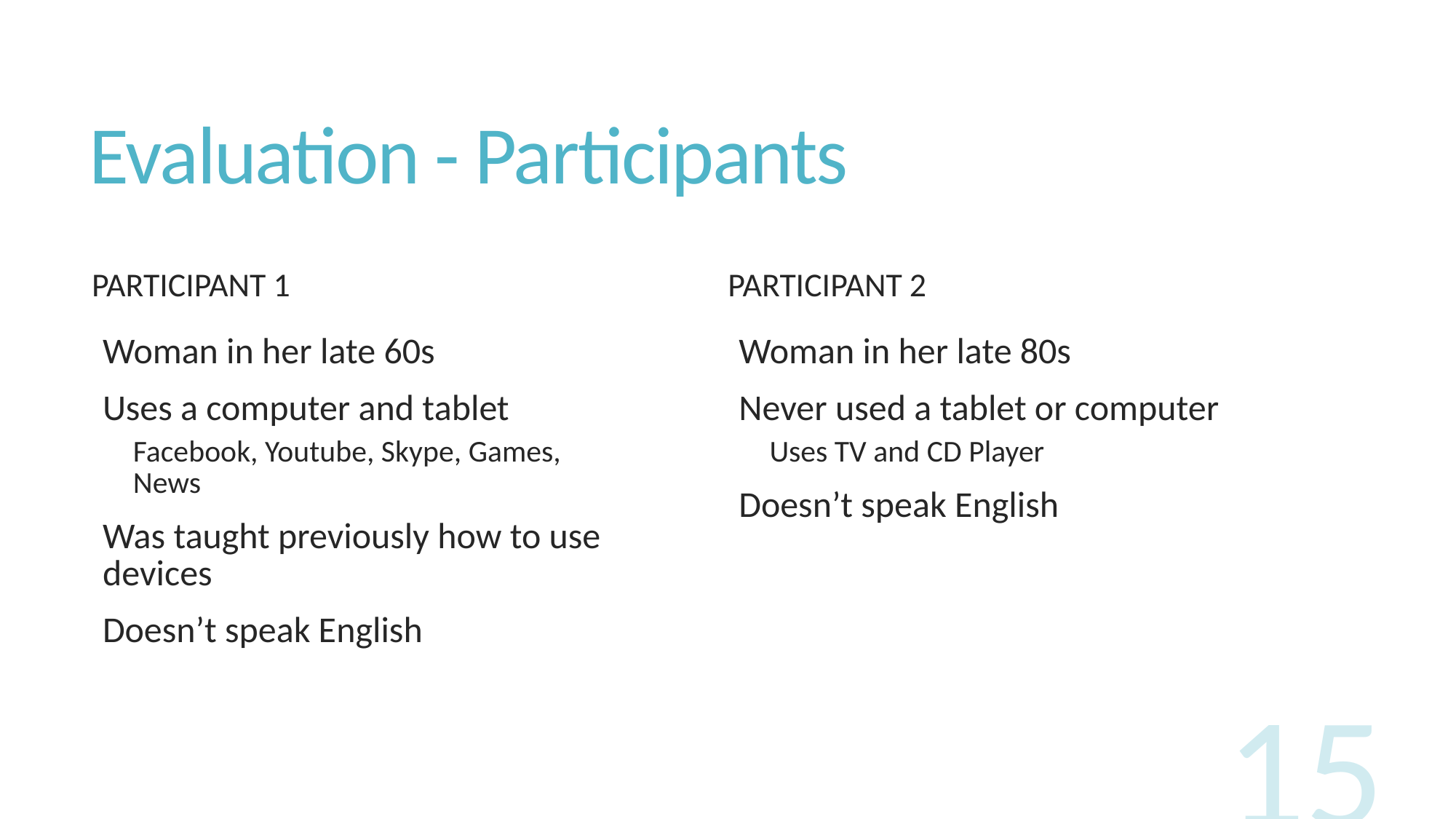

# Evaluation - Participants
Participant 2
PARTICIPANT 1
Woman in her late 80s
Never used a tablet or computer
Uses TV and CD Player
Doesn’t speak English
Woman in her late 60s
Uses a computer and tablet
Facebook, Youtube, Skype, Games, News
Was taught previously how to use devices
Doesn’t speak English
15